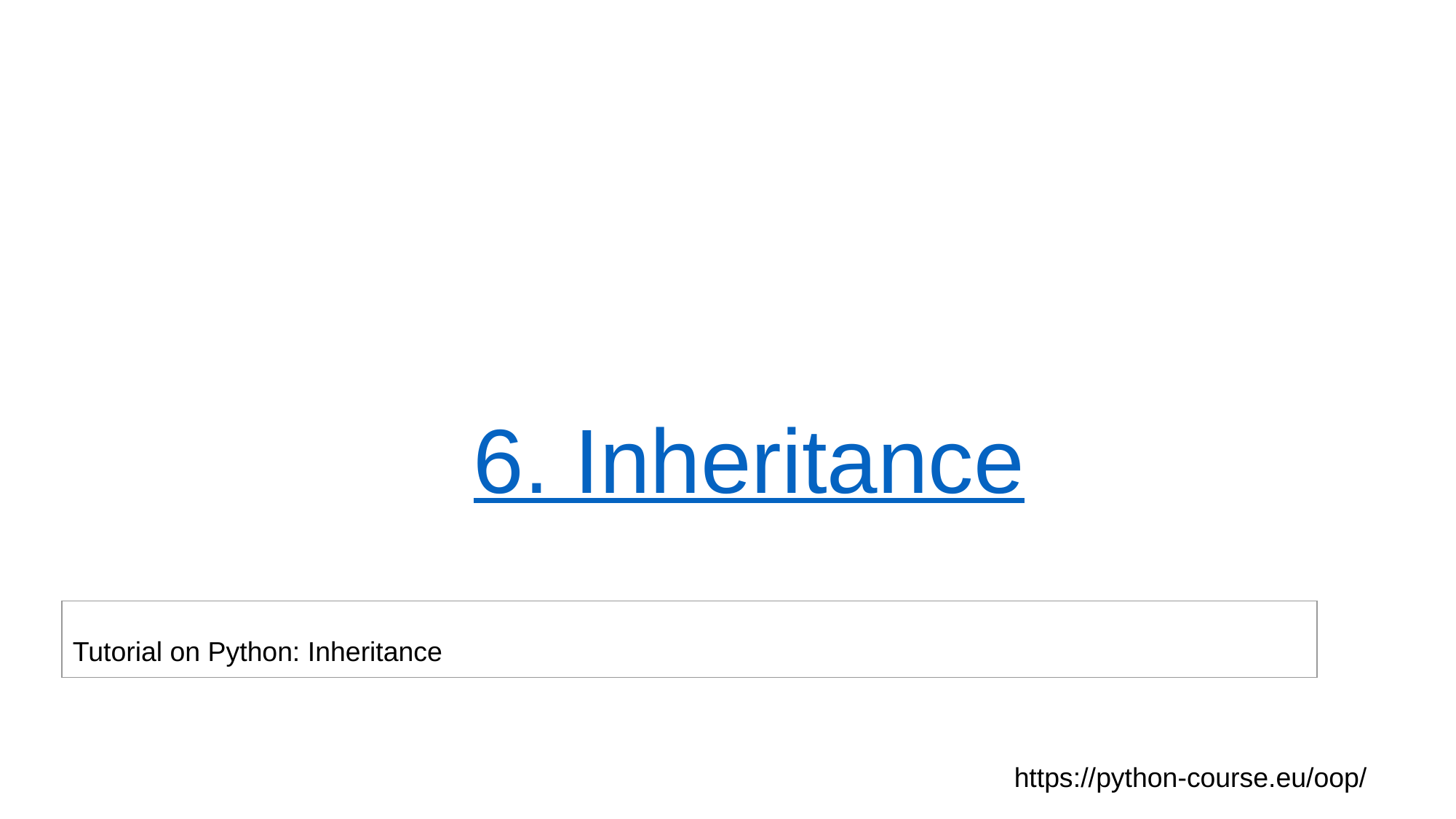

# 6. Inheritance
| Tutorial on Python: Inheritance |
| --- |
https://python-course.eu/oop/